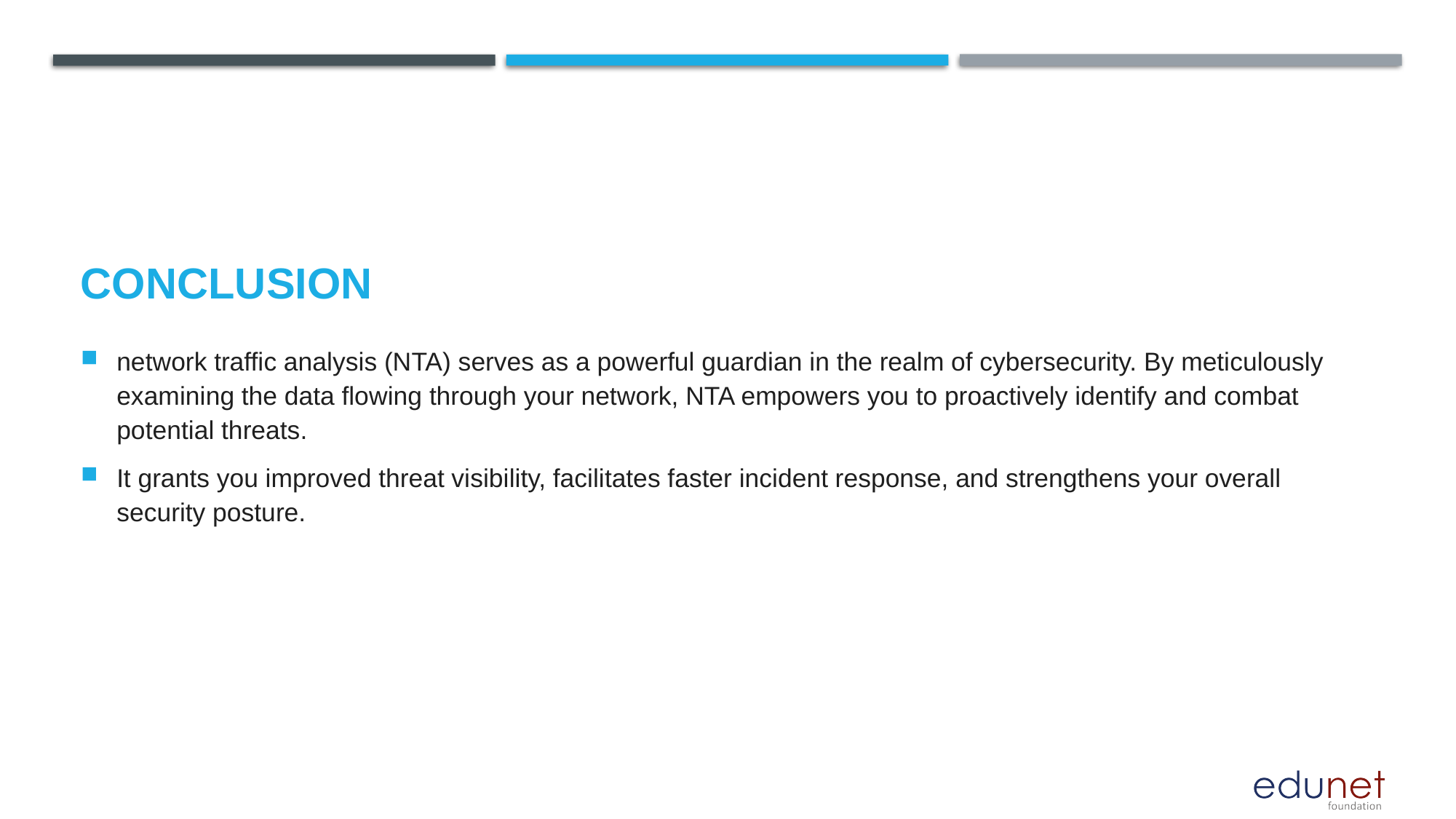

network traffic analysis (NTA) serves as a powerful guardian in the realm of cybersecurity. By meticulously examining the data flowing through your network, NTA empowers you to proactively identify and combat potential threats.
It grants you improved threat visibility, facilitates faster incident response, and strengthens your overall security posture.
# Conclusion